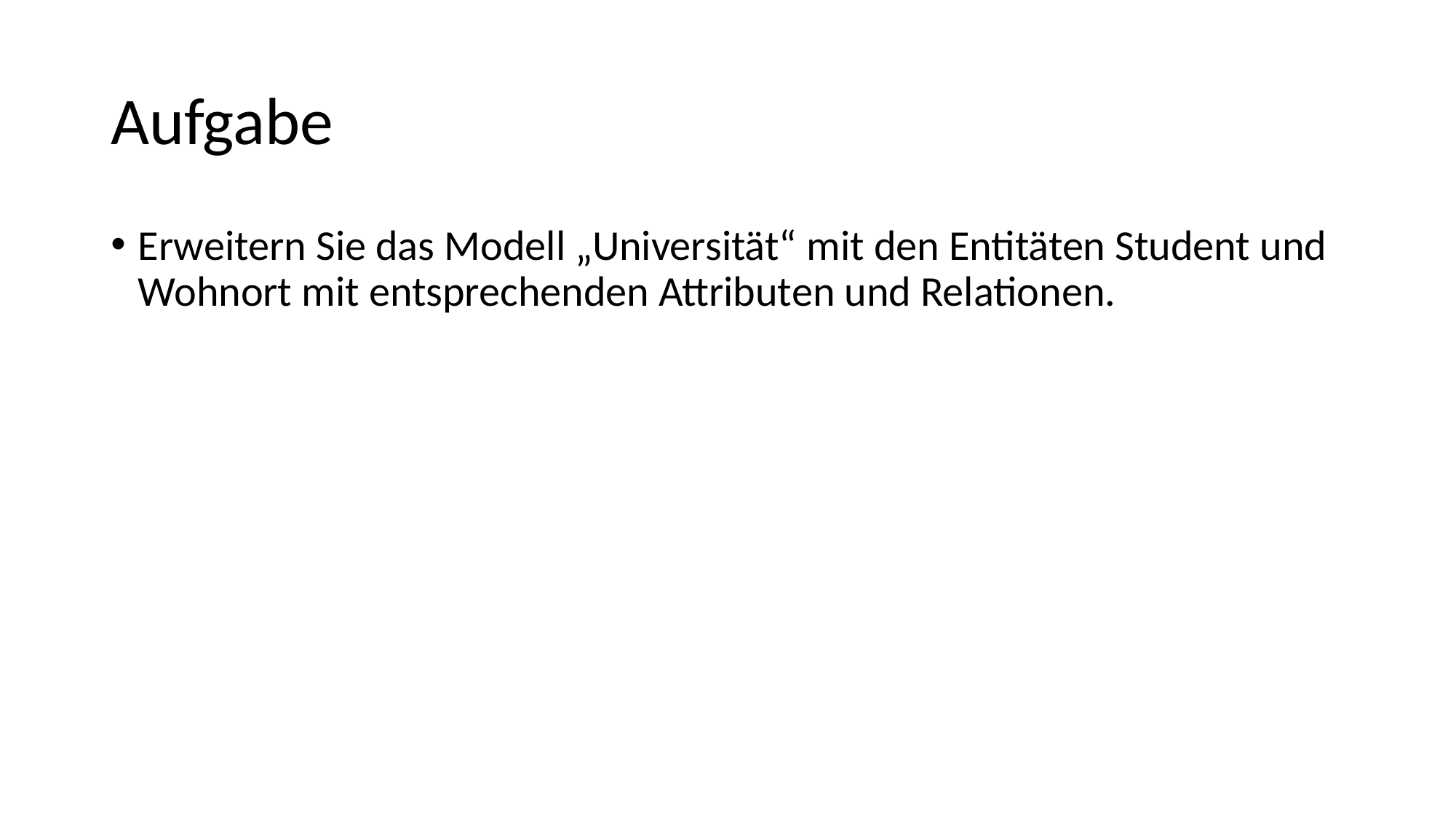

# Aufgabe
Erweitern Sie das Modell „Universität“ mit den Entitäten Student und Wohnort mit entsprechenden Attributen und Relationen.